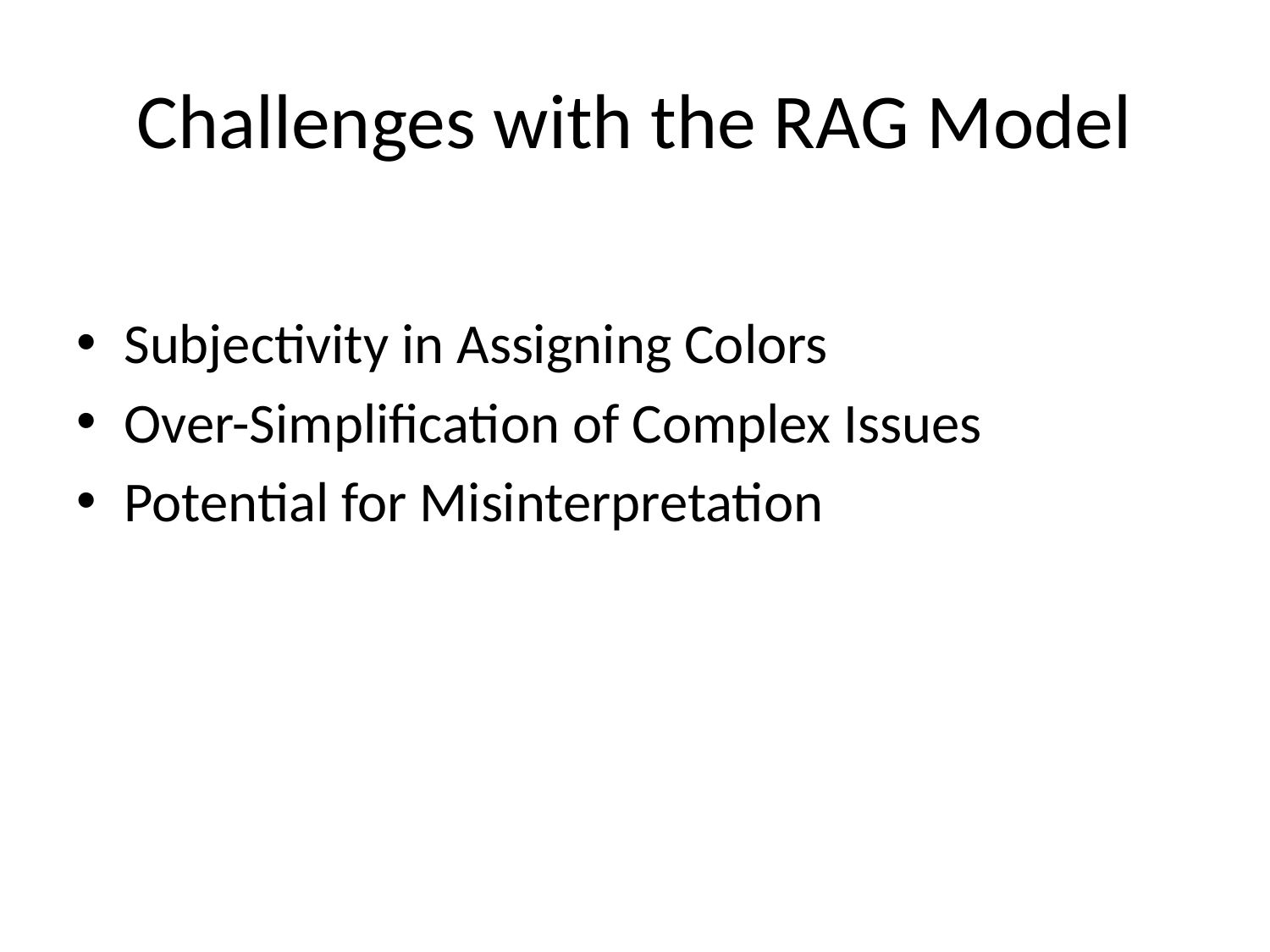

# Challenges with the RAG Model

Subjectivity in Assigning Colors
Over-Simplification of Complex Issues
Potential for Misinterpretation